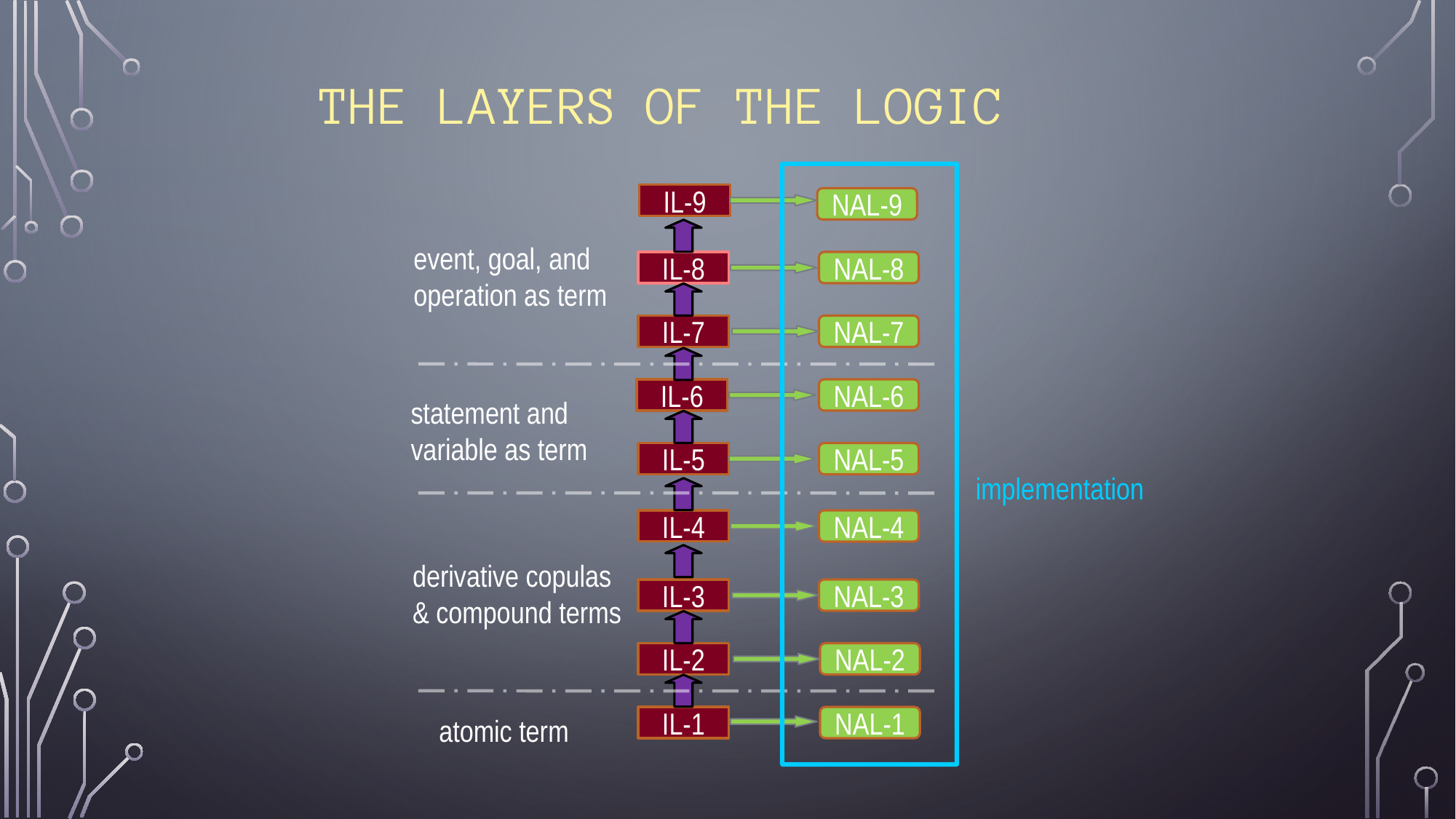

# The Layers of the Logic

IL-9
NAL-9

event, goal, and operation as term
IL-8
NAL-8

IL-7
NAL-7

IL-6
NAL-6
statement and variable as term

IL-5
NAL-5

implementation

IL-4
NAL-4

derivative copulas & compound terms
IL-3
NAL-3

IL-2
NAL-2

atomic term
IL-1
NAL-1